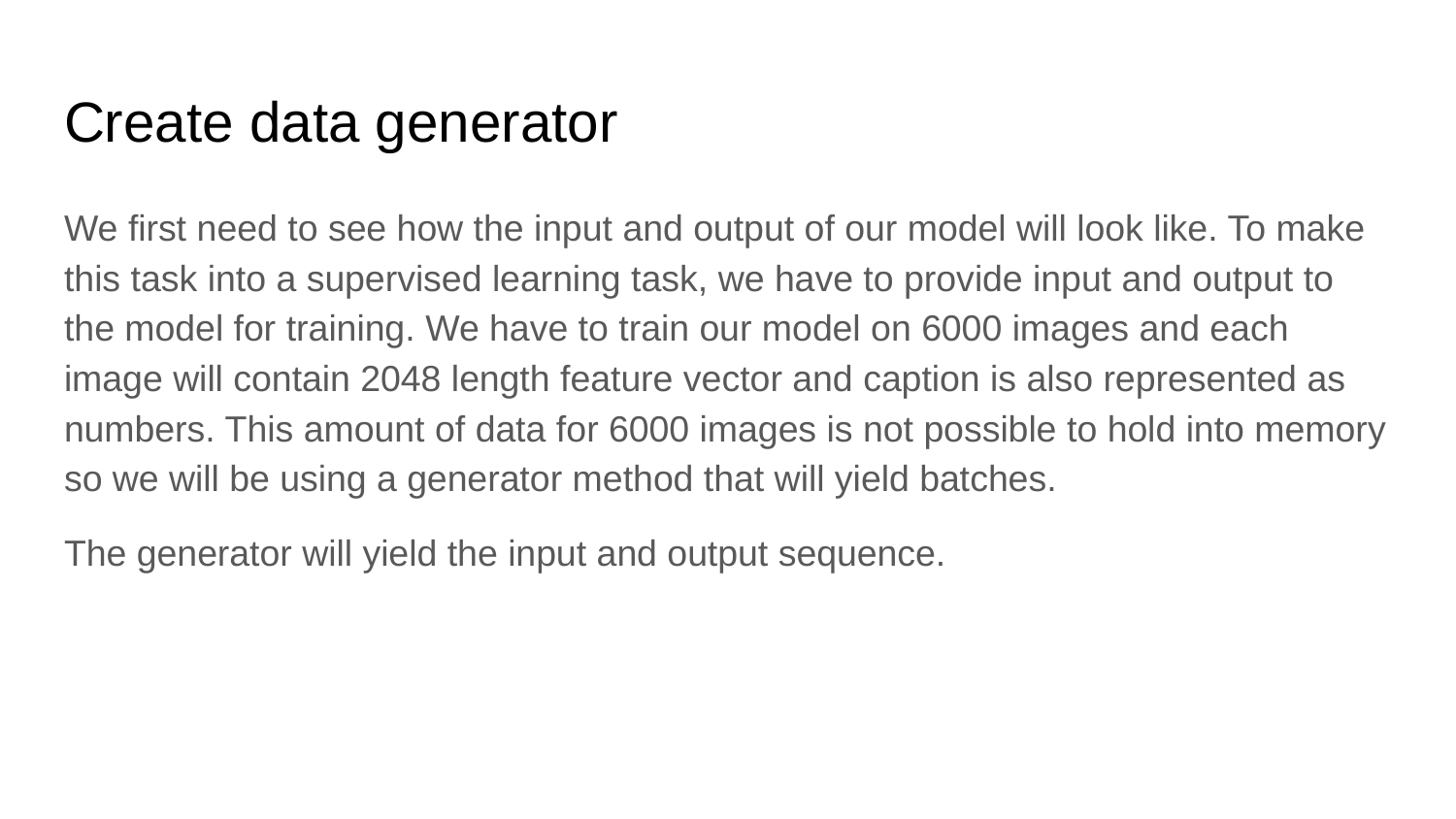

# Create data generator
We first need to see how the input and output of our model will look like. To make this task into a supervised learning task, we have to provide input and output to the model for training. We have to train our model on 6000 images and each image will contain 2048 length feature vector and caption is also represented as numbers. This amount of data for 6000 images is not possible to hold into memory so we will be using a generator method that will yield batches.
The generator will yield the input and output sequence.